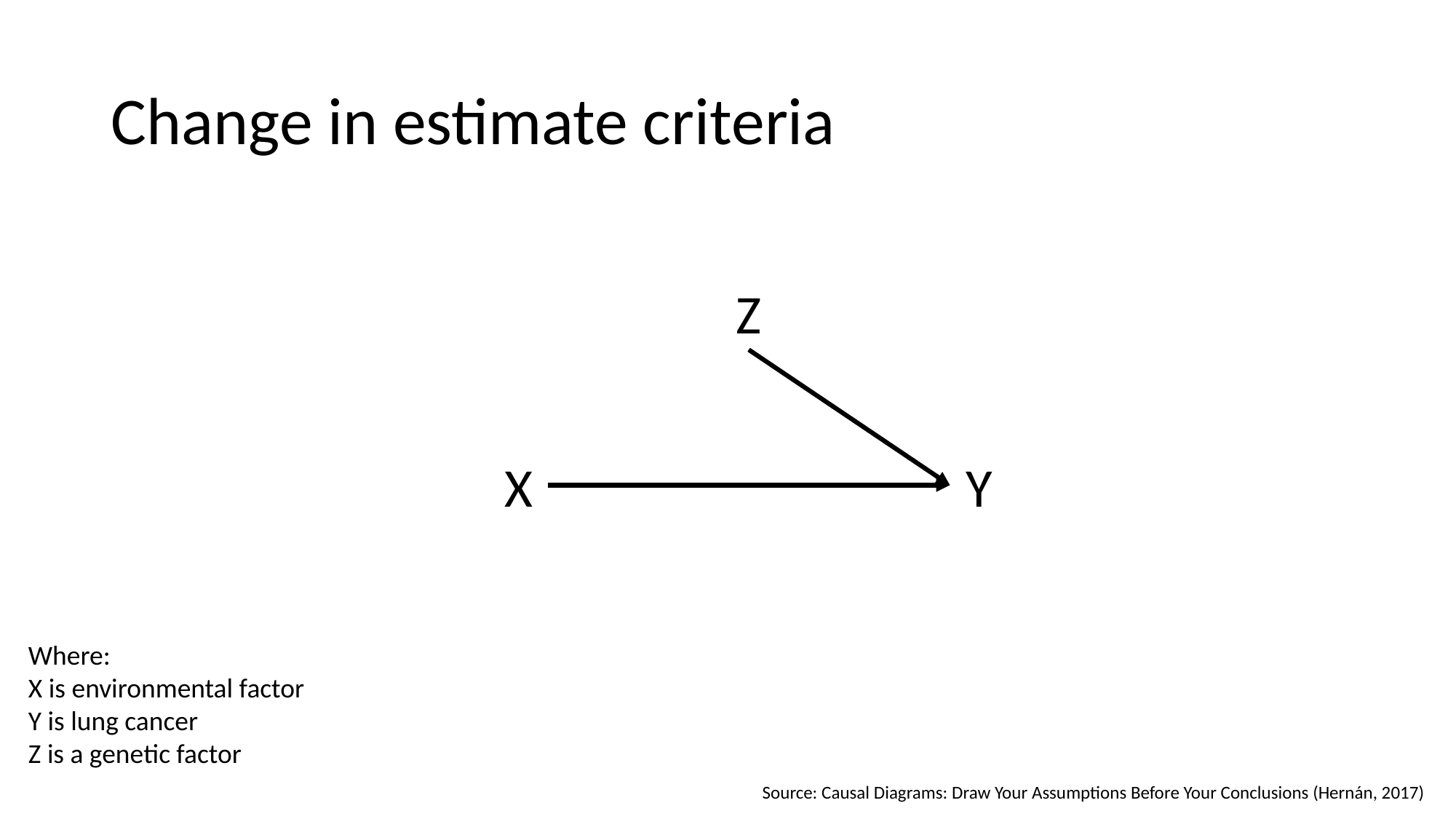

# Change in estimate criteria
Z
X
Y
Where:
X is environmental factor
Y is lung cancer
Z is a genetic factor
Source: Causal Diagrams: Draw Your Assumptions Before Your Conclusions (Hernán, 2017)